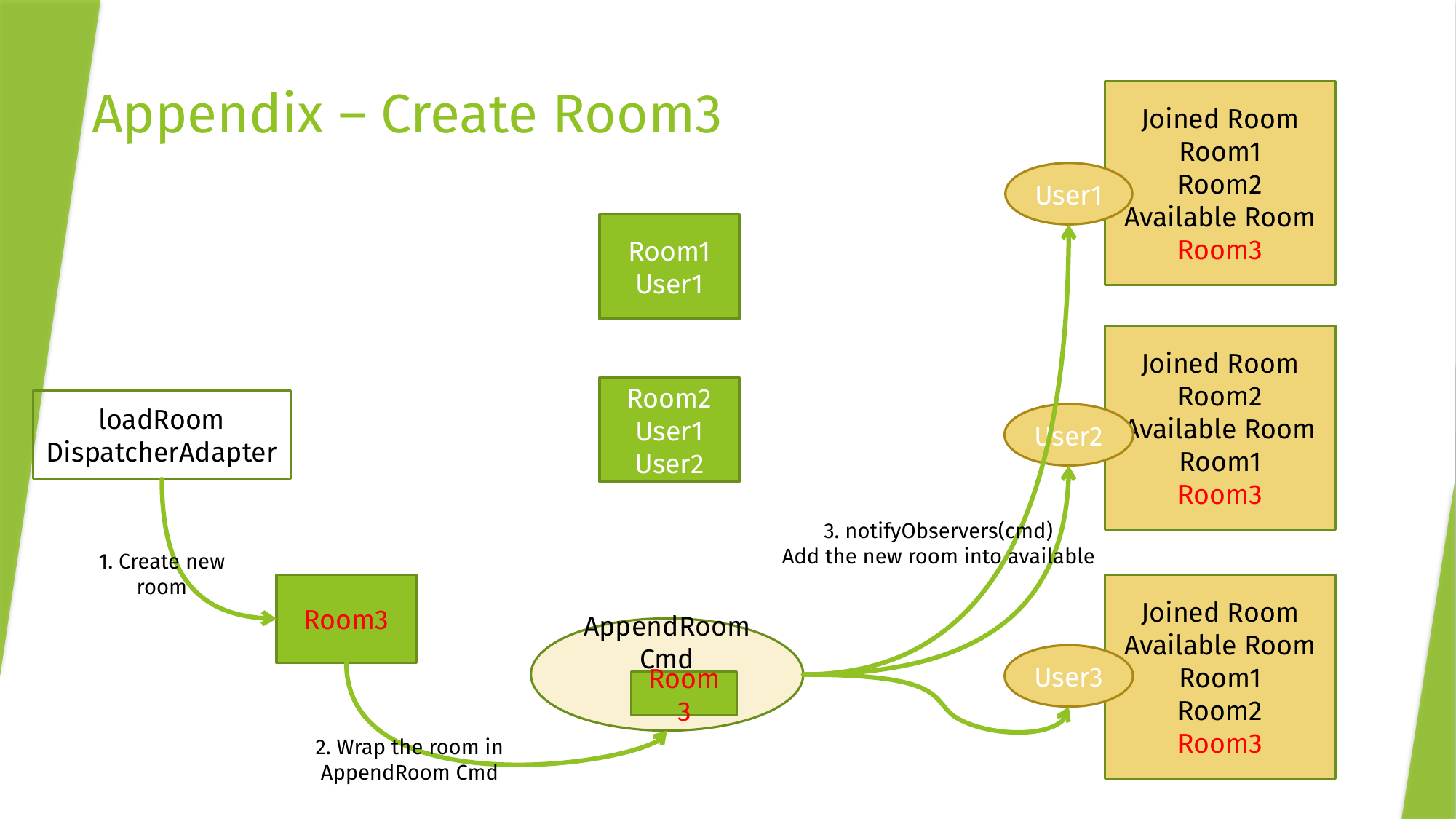

# Appendix – Create Room3
Joined Room
Room1
Room2
Available Room
Room3
User1
Room1
User1
Joined Room
Room2
Available Room
Room1
Room3
Room2
User1
User2
loadRoom
DispatcherAdapter
User2

3. notifyObservers(cmd)
Add the new room into available
1. Create new room
Room3
Joined Room
Available Room
Room1
Room2
Room3
AppendRoom Cmd

User3
Room3
2. Wrap the room in AppendRoom Cmd